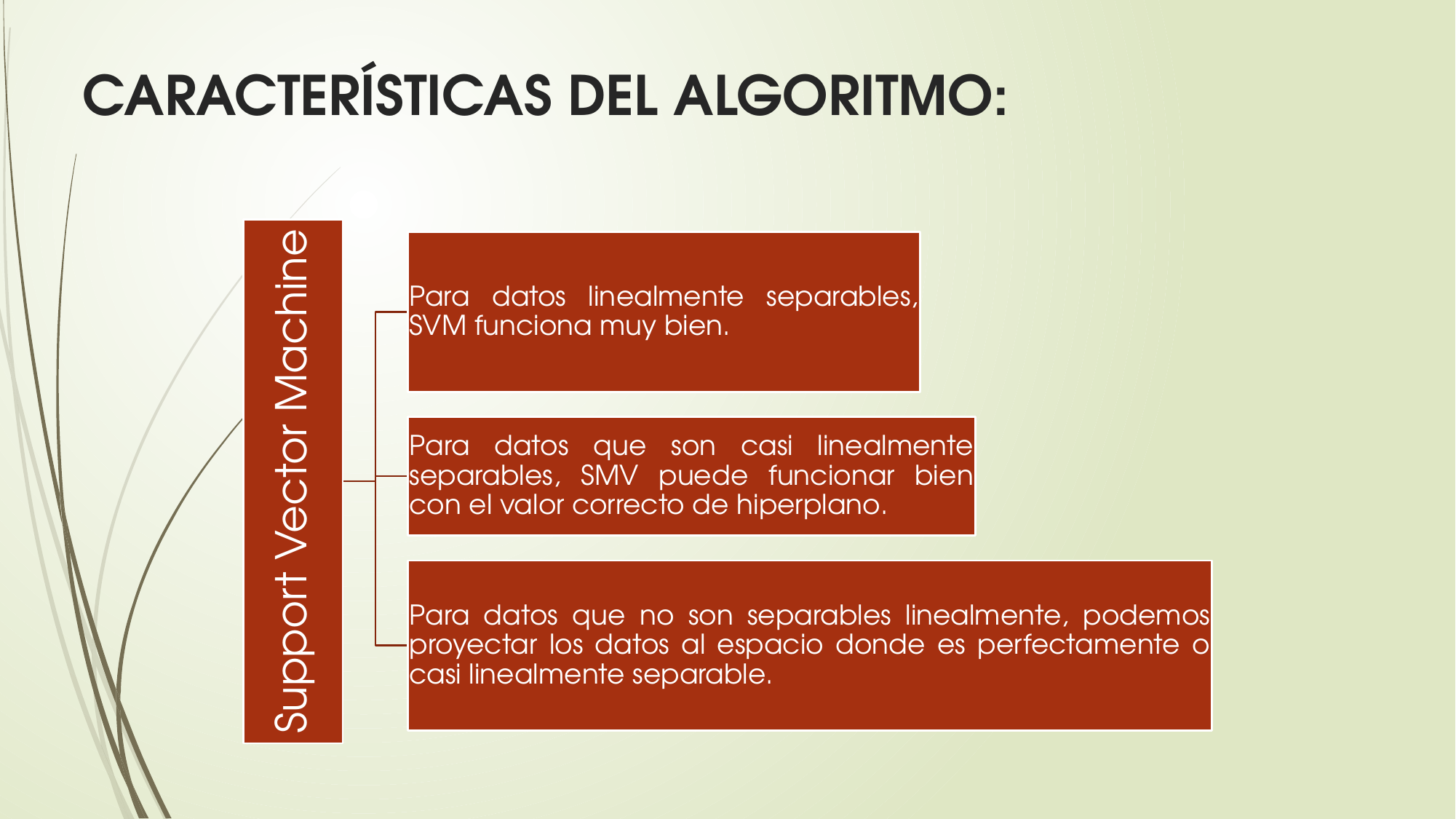

# CARACTERÍSTICAS DEL ALGORITMO:

Support Vector Machine
Para datos linealmente separables, SVM funciona muy bien.
Para datos que son casi linealmente separables, SMV puede funcionar bien con el valor correcto de hiperplano.
Para datos que no son separables linealmente, podemos proyectar los datos al espacio donde es perfectamente o casi linealmente separable.